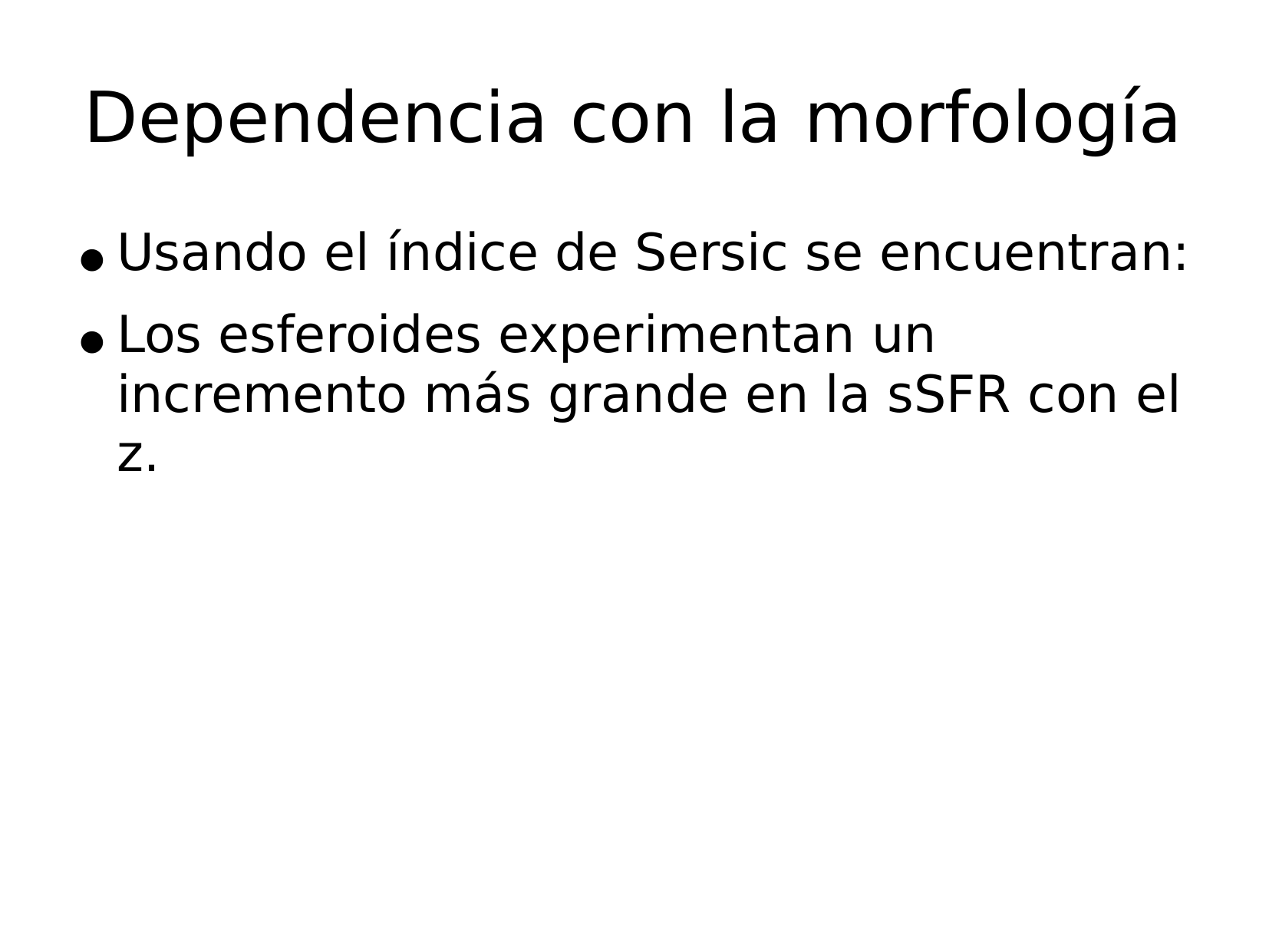

# Dependencia con la morfología
Usando el índice de Sersic se encuentran:
Los esferoides experimentan un incremento más grande en la sSFR con el z.